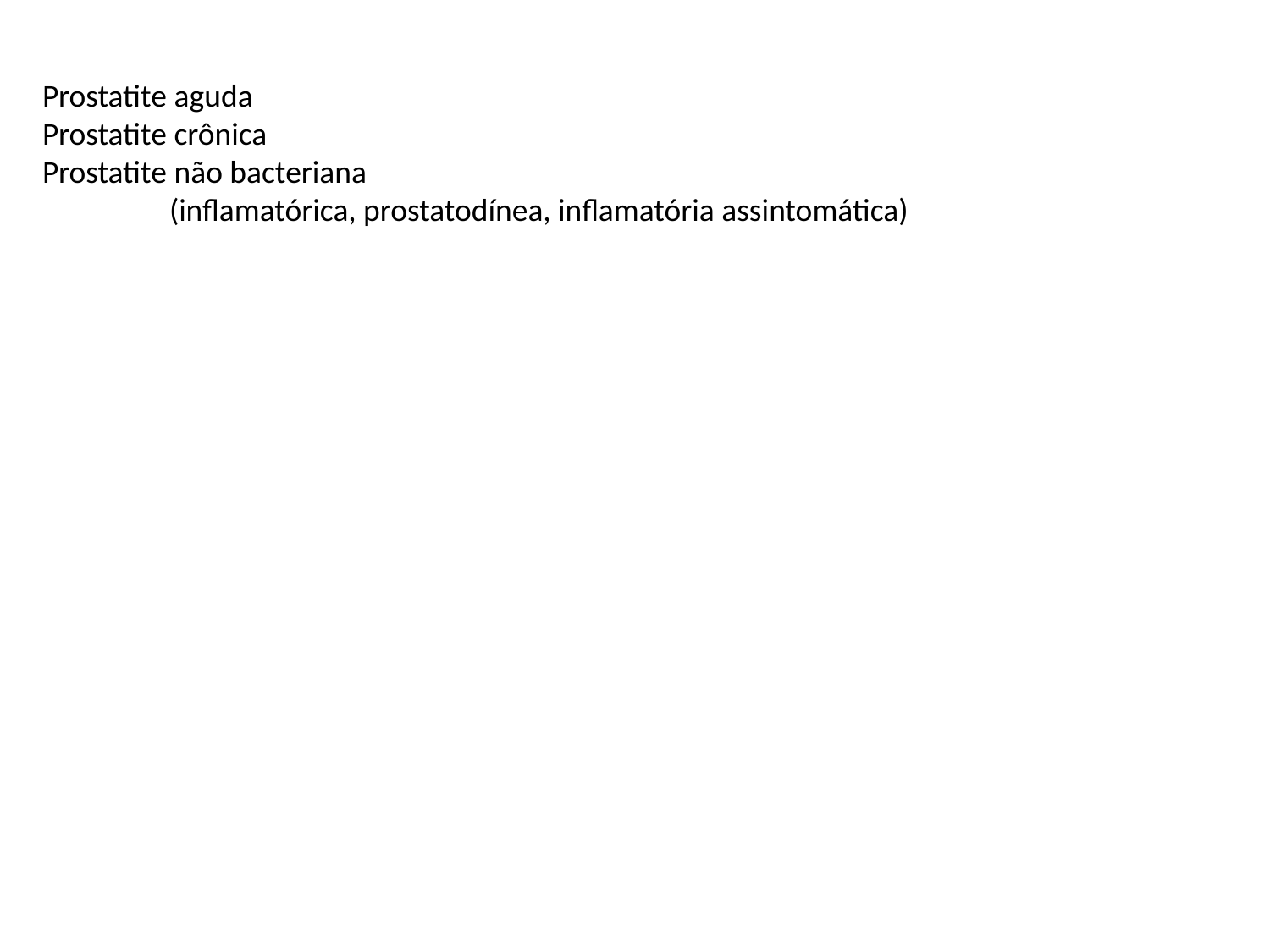

Prostatite aguda
Prostatite crônica
Prostatite não bacteriana
	(inflamatórica, prostatodínea, inflamatória assintomática)